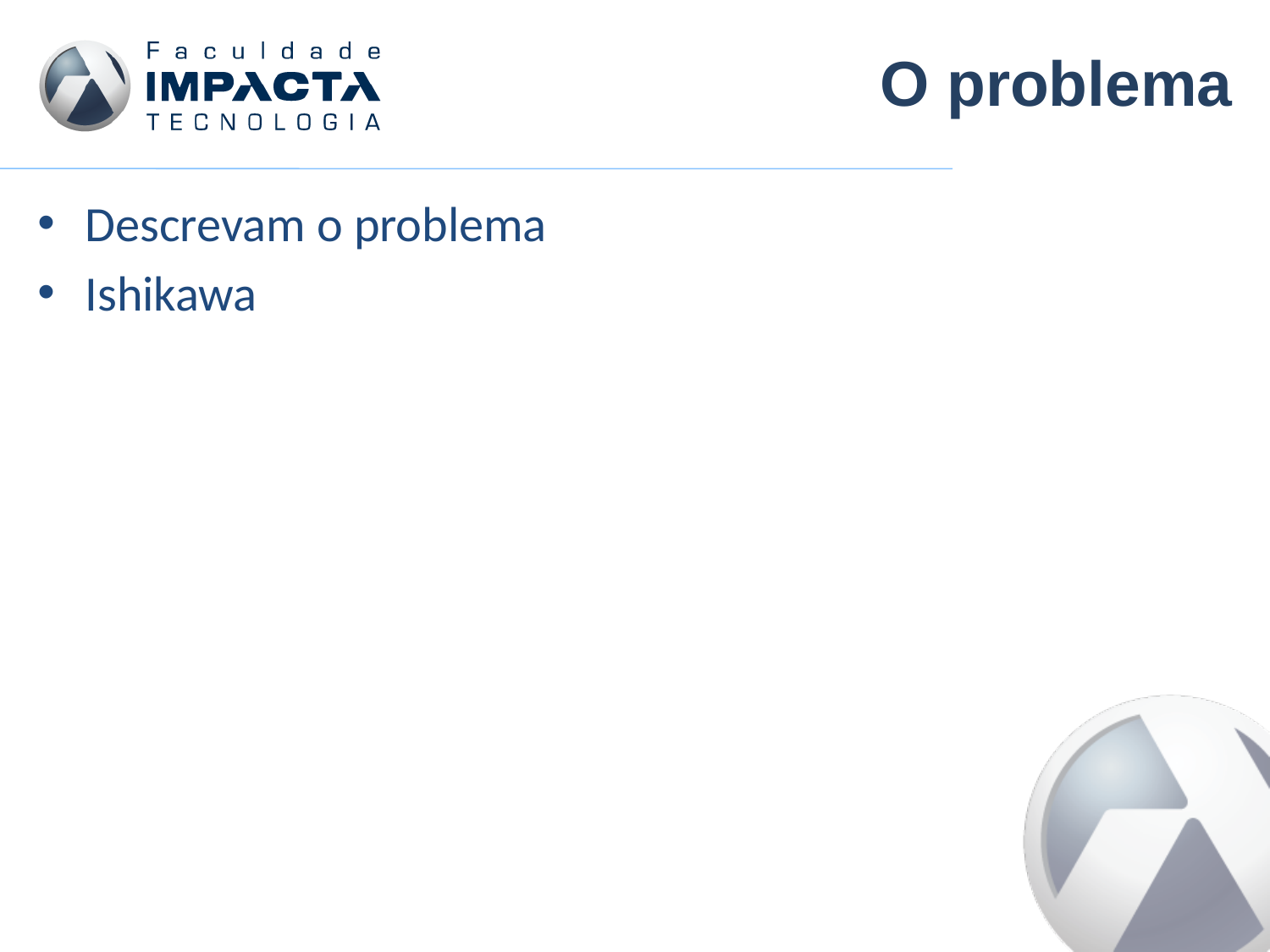

# O problema
Descrevam o problema
Ishikawa